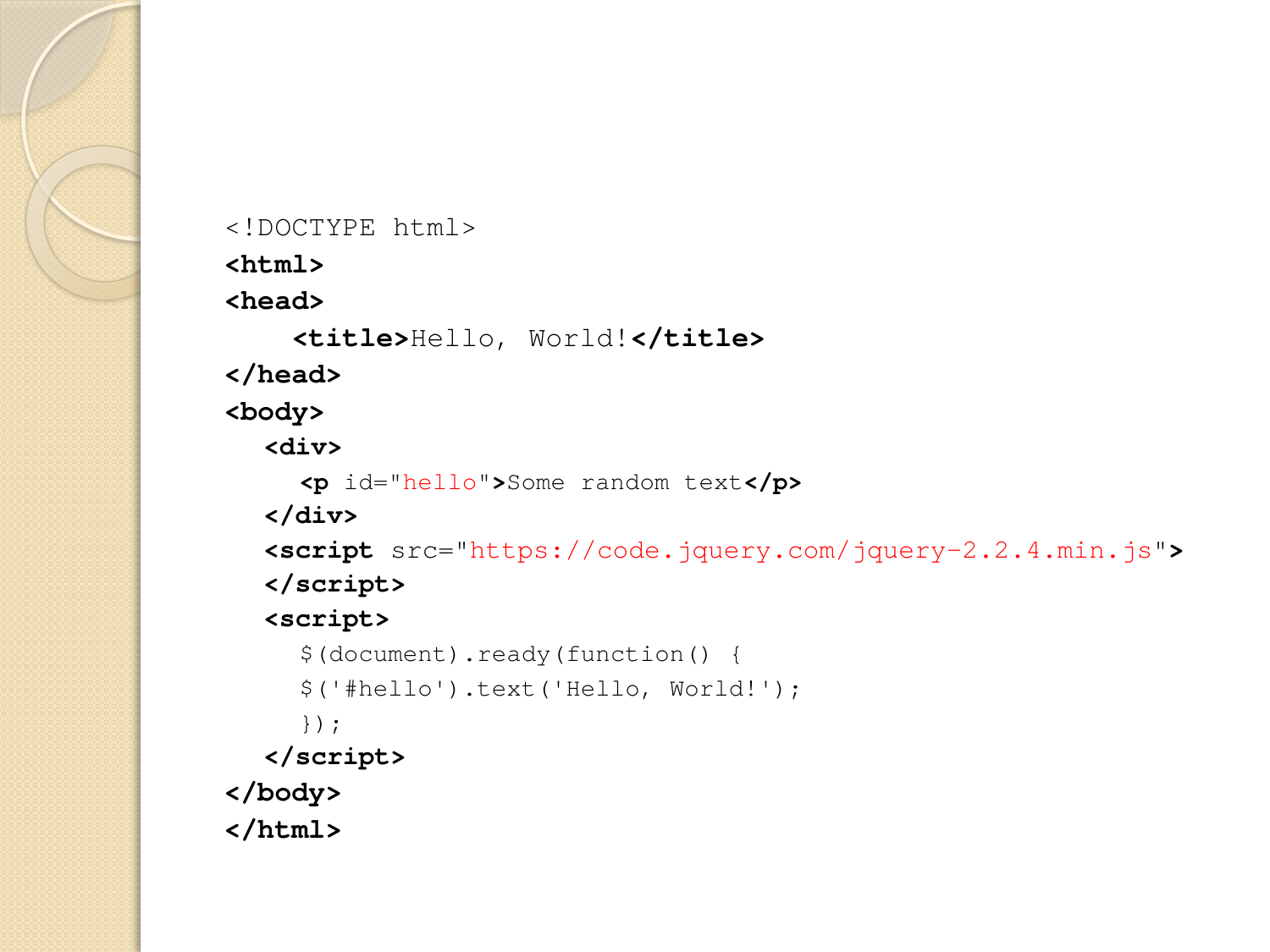

#
<!DOCTYPE html>
<html>
<head>
    <title>Hello, World!</title>
</head>
<body>
<div>
<p id="hello">Some random text</p>
</div>
<script src="https://code.jquery.com/jquery-2.2.4.min.js">
</script>
<script>
$(document).ready(function() {
$('#hello').text('Hello, World!');
});
</script>
</body>
</html>